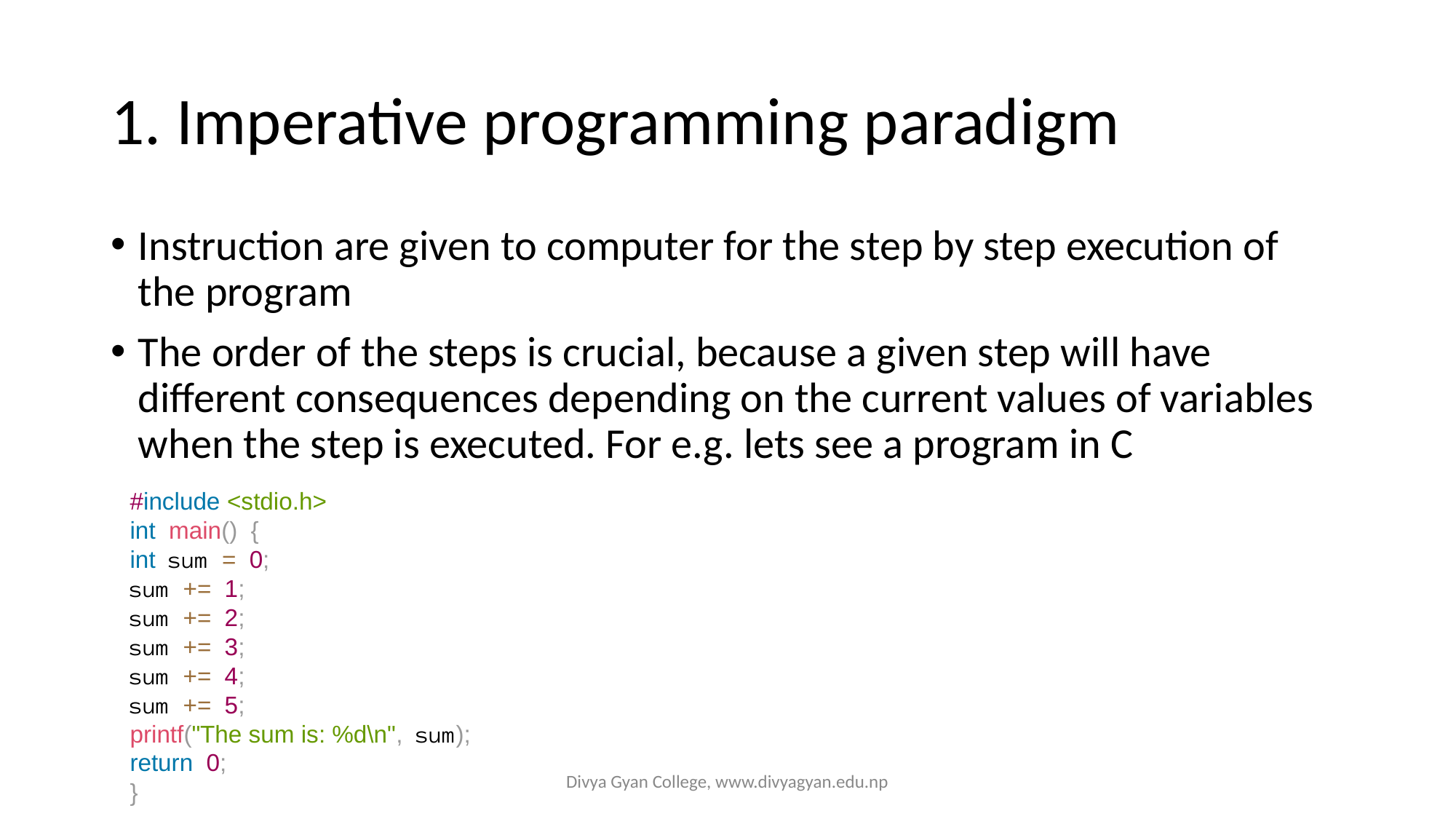

# 1. Imperative programming paradigm
Instruction are given to computer for the step by step execution of the program
The order of the steps is crucial, because a given step will have different consequences depending on the current values of variables when the step is executed. For e.g. lets see a program in C

#include <stdio.h>
int main() {
int sum = 0;
sum += 1;
sum += 2;
sum += 3;
sum += 4;
sum += 5;
printf("The sum is: %d\n", sum);
return 0;
}
Divya Gyan College, www.divyagyan.edu.np